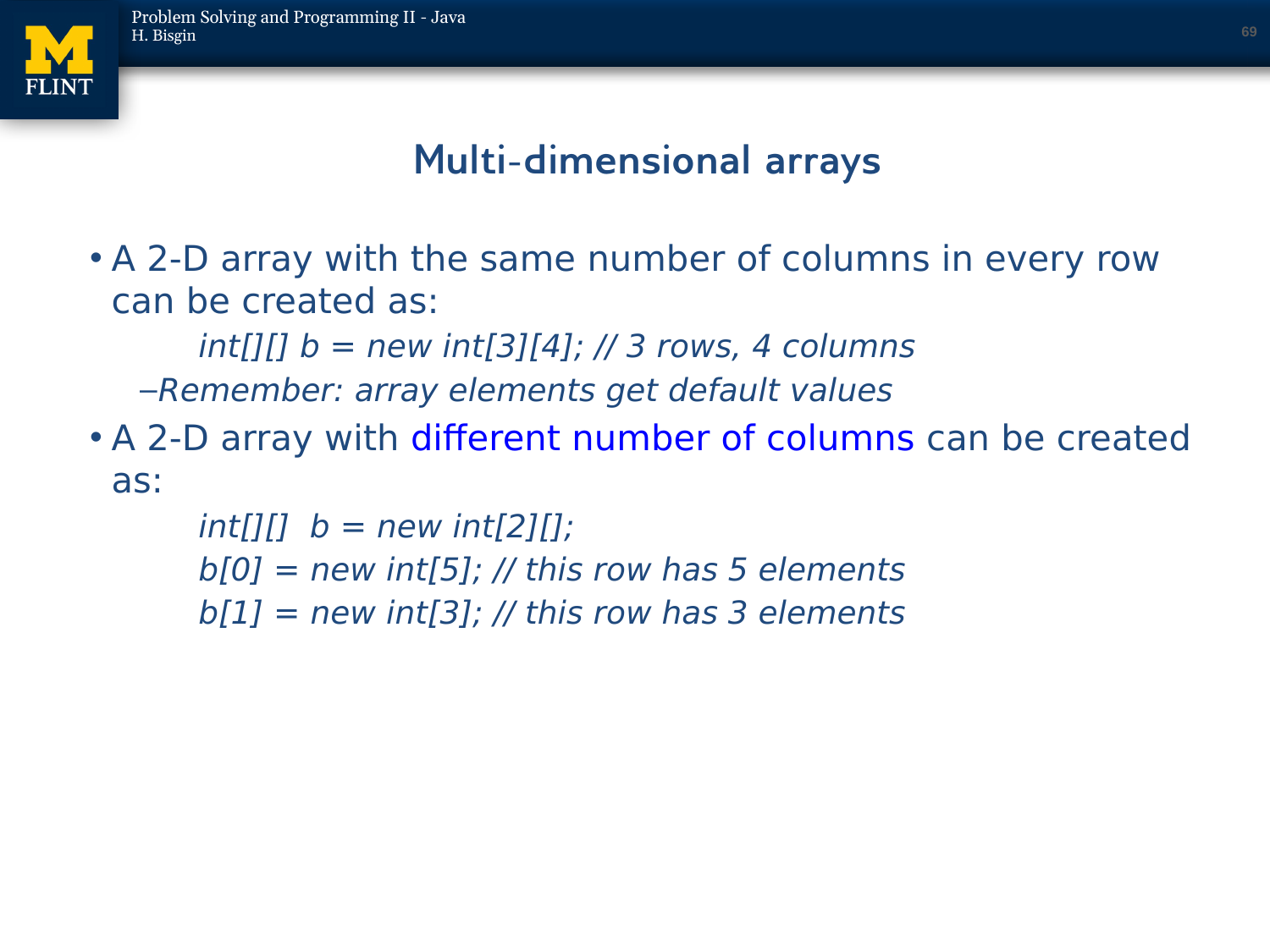

69
# Multi-dimensional arrays
A 2-D array with the same number of columns in every row can be created as:
int[][] b = new int[3][4]; // 3 rows, 4 columns
Remember: array elements get default values
A 2-D array with different number of columns can be created as:
int[][]  b = new int[2][];
b[0] = new int[5]; // this row has 5 elements
b[1] = new int[3]; // this row has 3 elements